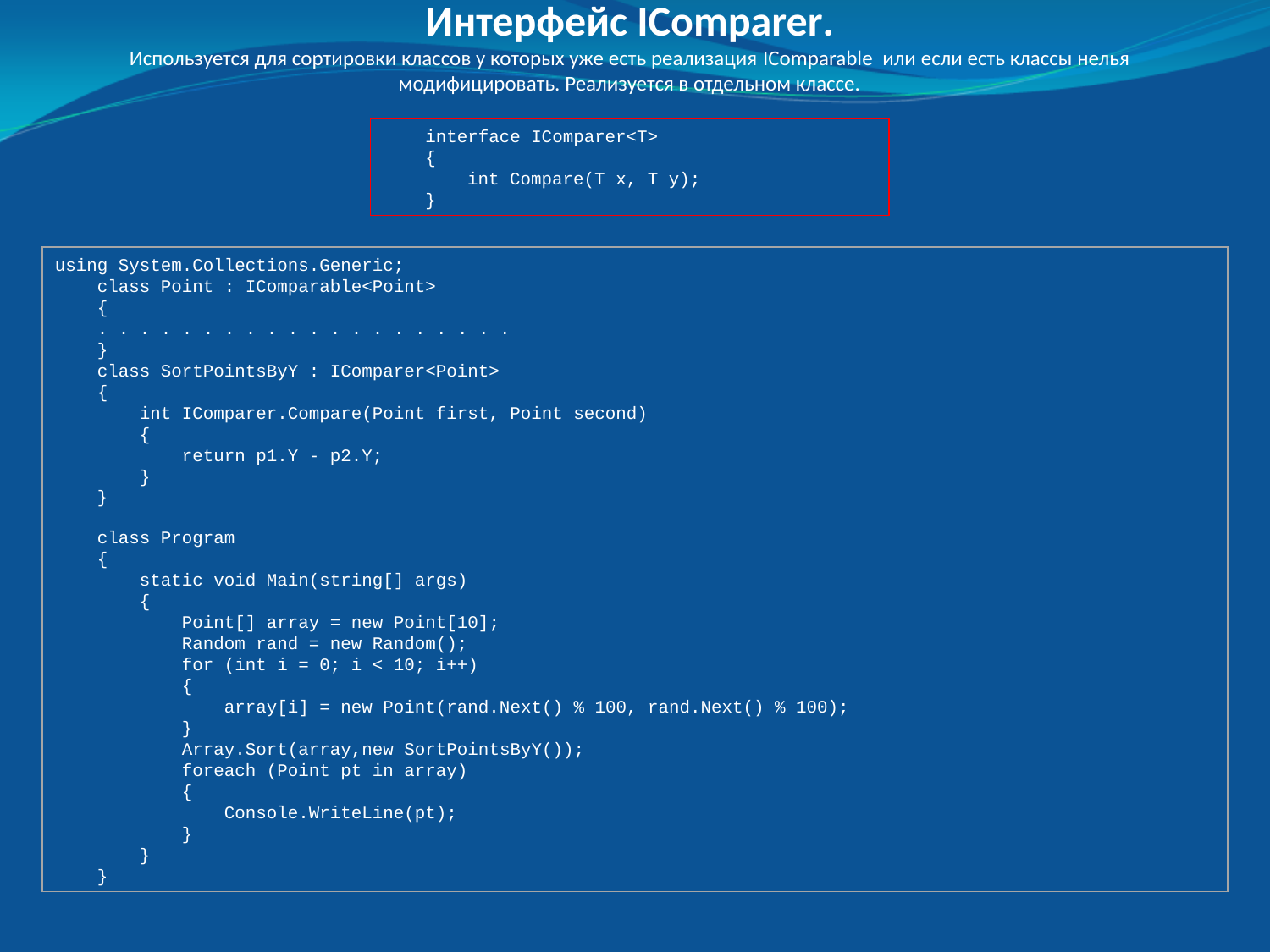

Интерфейс IComparer.
Используется для сортировки классов у которых уже есть реализация IComparable  или если есть классы нелья модифицировать. Реализуется в отдельном классе.
    interface IComparer<T>
    {
        int Compare(T x, T y);
    }
using System.Collections.Generic;
    class Point : IComparable<Point>
    {
    . . . . . . . . . . . . . . . . . . . .
    }
    class SortPointsByY : IComparer<Point>
    {
        int IComparer.Compare(Point first, Point second)
        {
            return p1.Y - p2.Y;
        }
    }

    class Program
    {
        static void Main(string[] args)
        {
            Point[] array = new Point[10];
            Random rand = new Random();
            for (int i = 0; i < 10; i++)
            {
                array[i] = new Point(rand.Next() % 100, rand.Next() % 100);
            }
            Array.Sort(array,new SortPointsByY());
            foreach (Point pt in array)
            {
                Console.WriteLine(pt);
            }
        }
    }